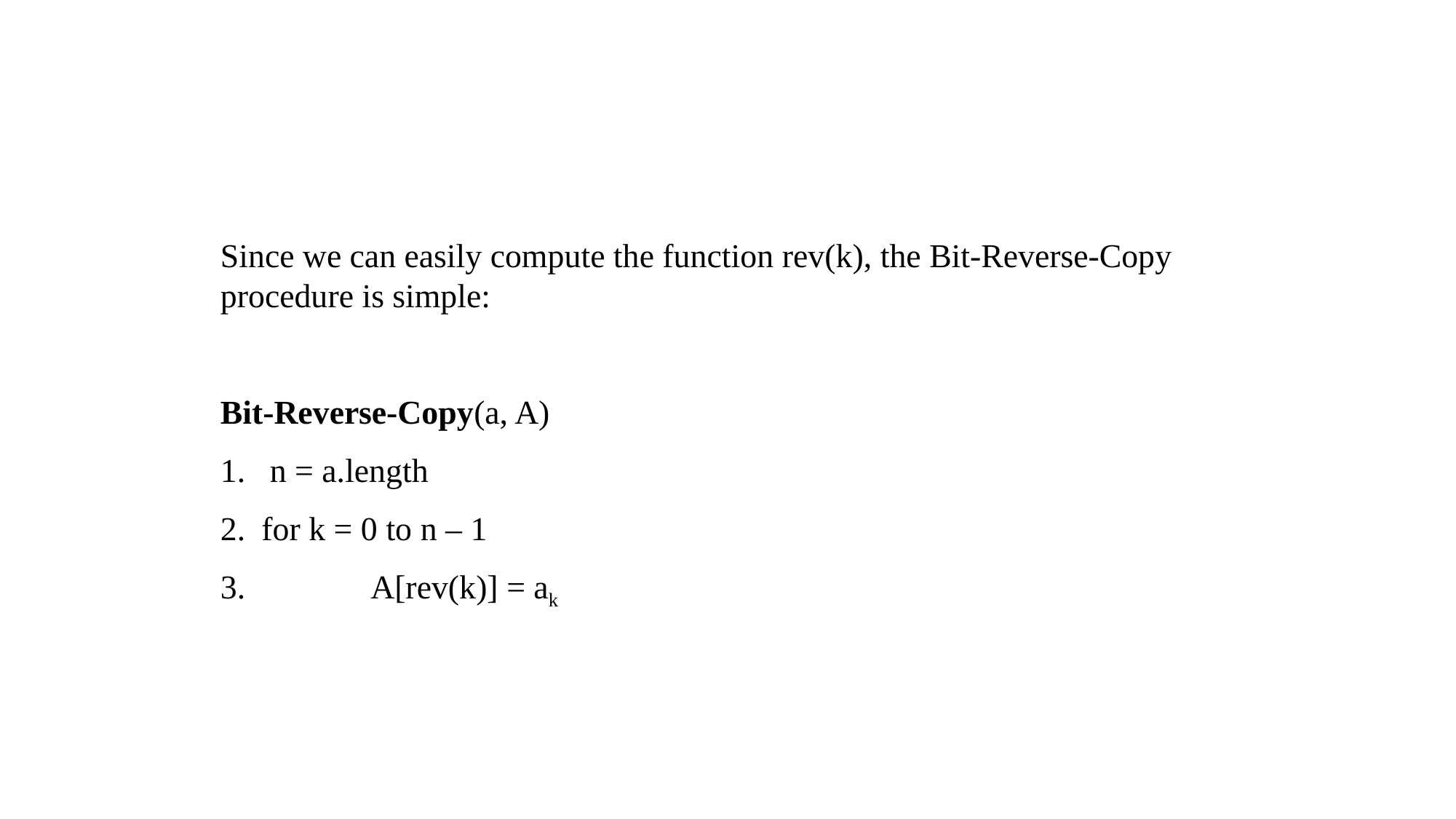

Since we can easily compute the function rev(k), the Bit-Reverse-Copy procedure is simple:

Bit-Reverse-Copy(a, A)
 n = a.length
for k = 0 to n – 1
	A[rev(k)] = ak